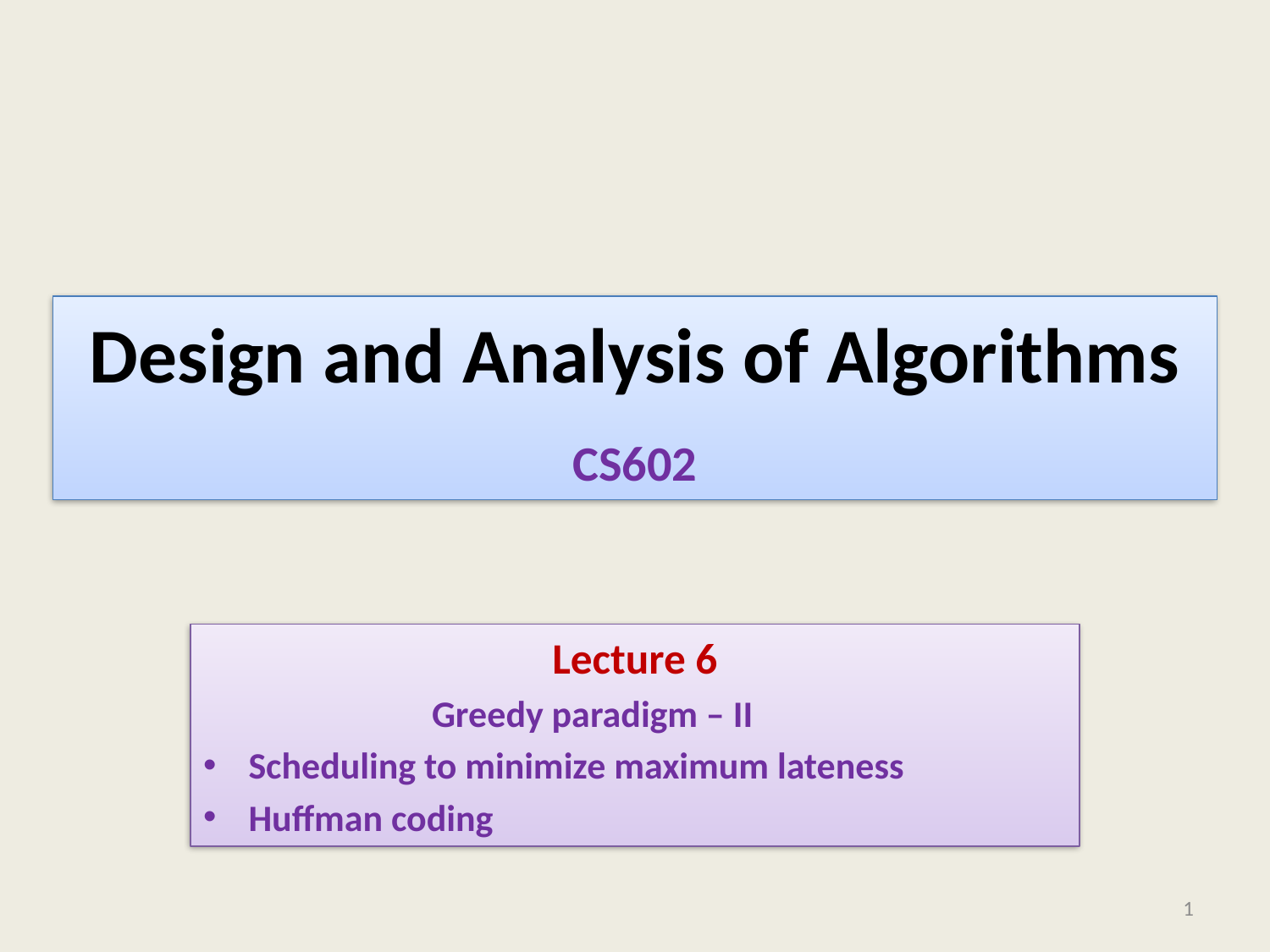

# Design and Analysis of Algorithms
CS602
Lecture 6
                           Greedy paradigm – II
Scheduling to minimize maximum lateness
Huffman coding

1